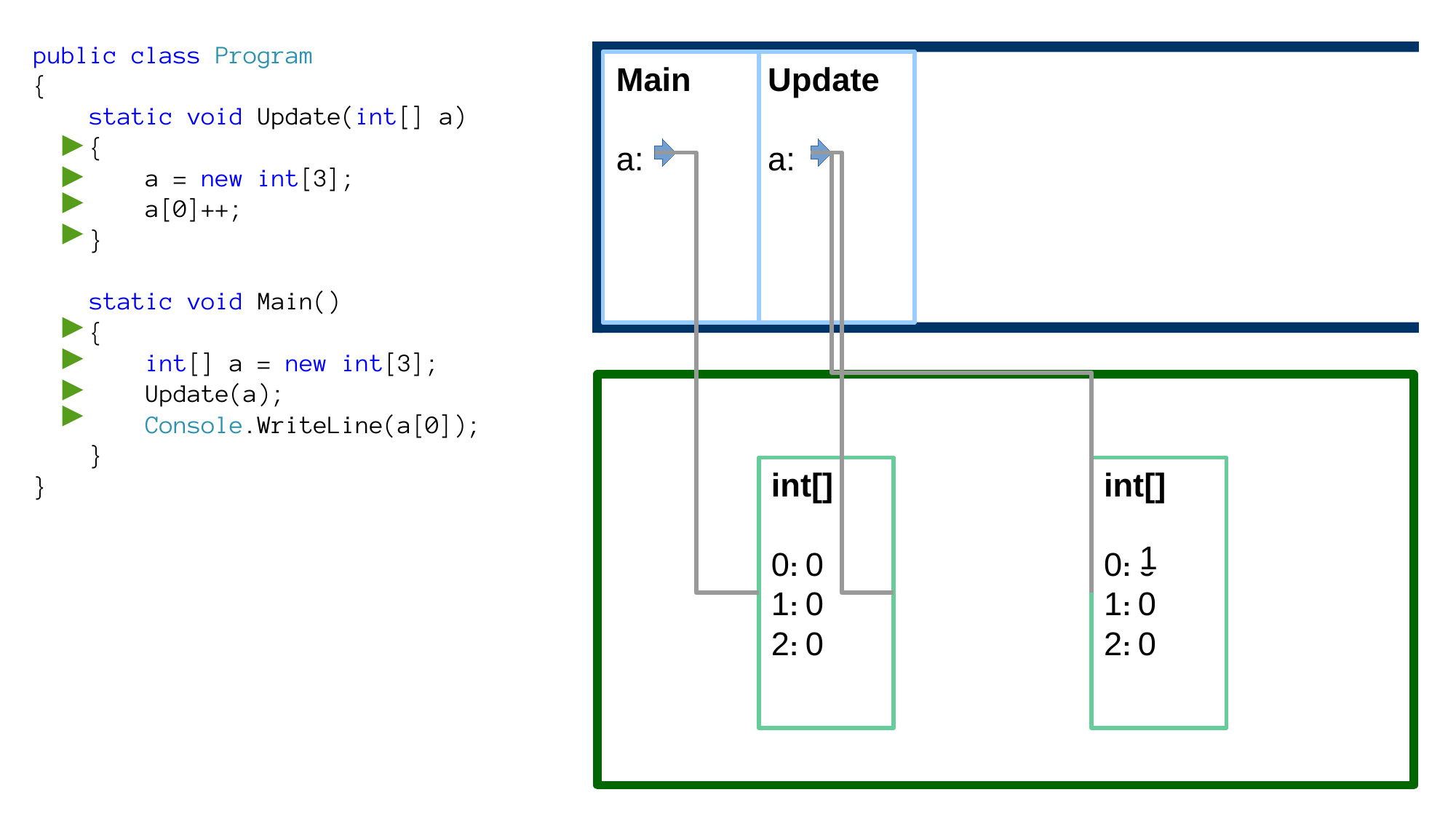

public class Program
{
    static void Update(int[] a)
    {
        a = new int[3];
        a[0]++;
    }

    static void Main()
    {
        int[] a = new int[3];
        Update(a);
        Console.WriteLine(a[0]);
    }
}

Main

a:

Update

a:

int[]

0: 0
1: 0
2: 0

int[]

0: 0
1: 0
2: 0
1